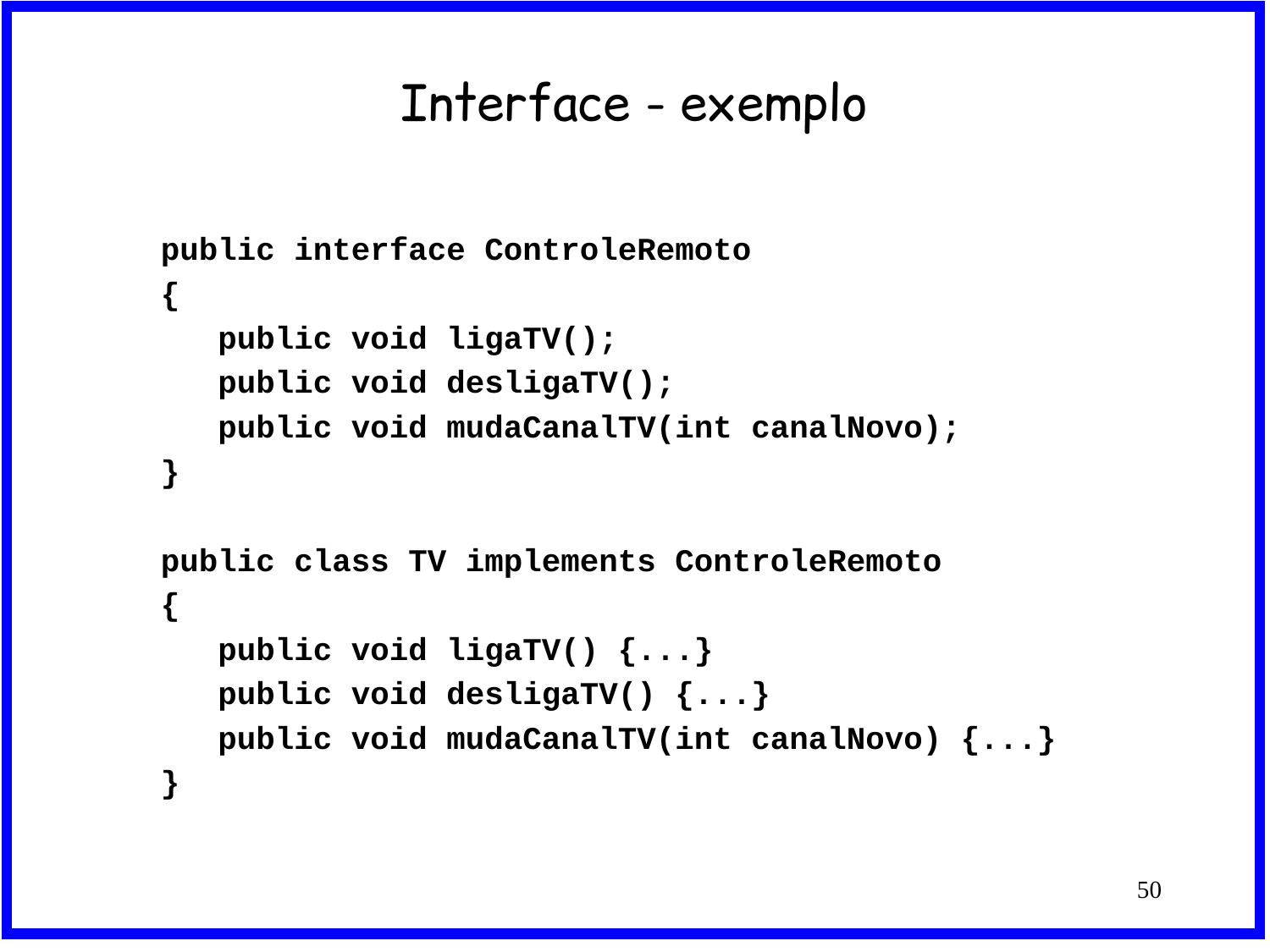

# Interface - exemplo
public interface ControleRemoto
{
   public void ligaTV();
   public void desligaTV();
   public void mudaCanalTV(int canalNovo);
}

public class TV implements ControleRemoto
{
   public void ligaTV() {...}
   public void desligaTV() {...}
   public void mudaCanalTV(int canalNovo) {...}
}
50